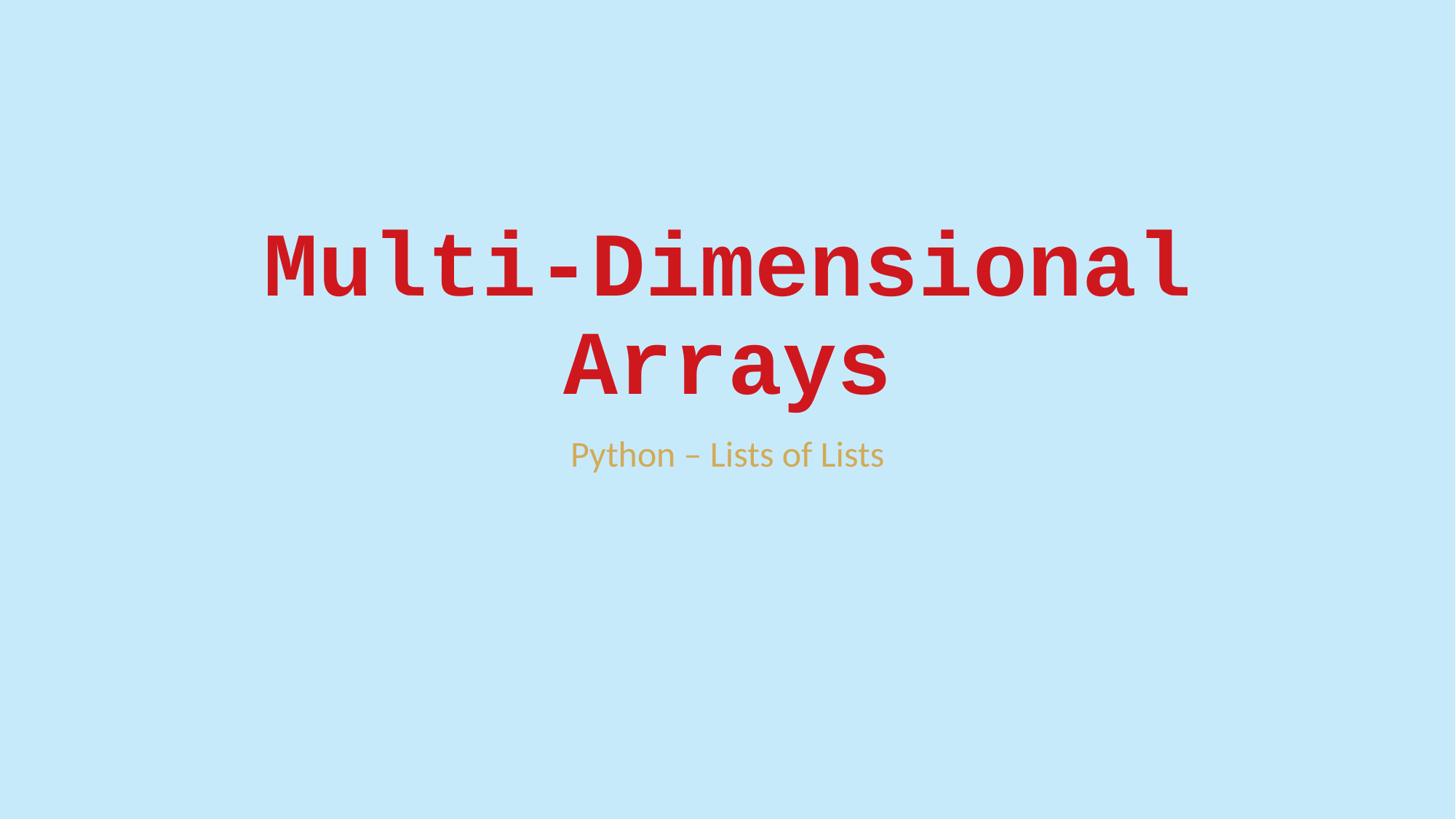

# Multi-Dimensional Arrays
Python – Lists of Lists